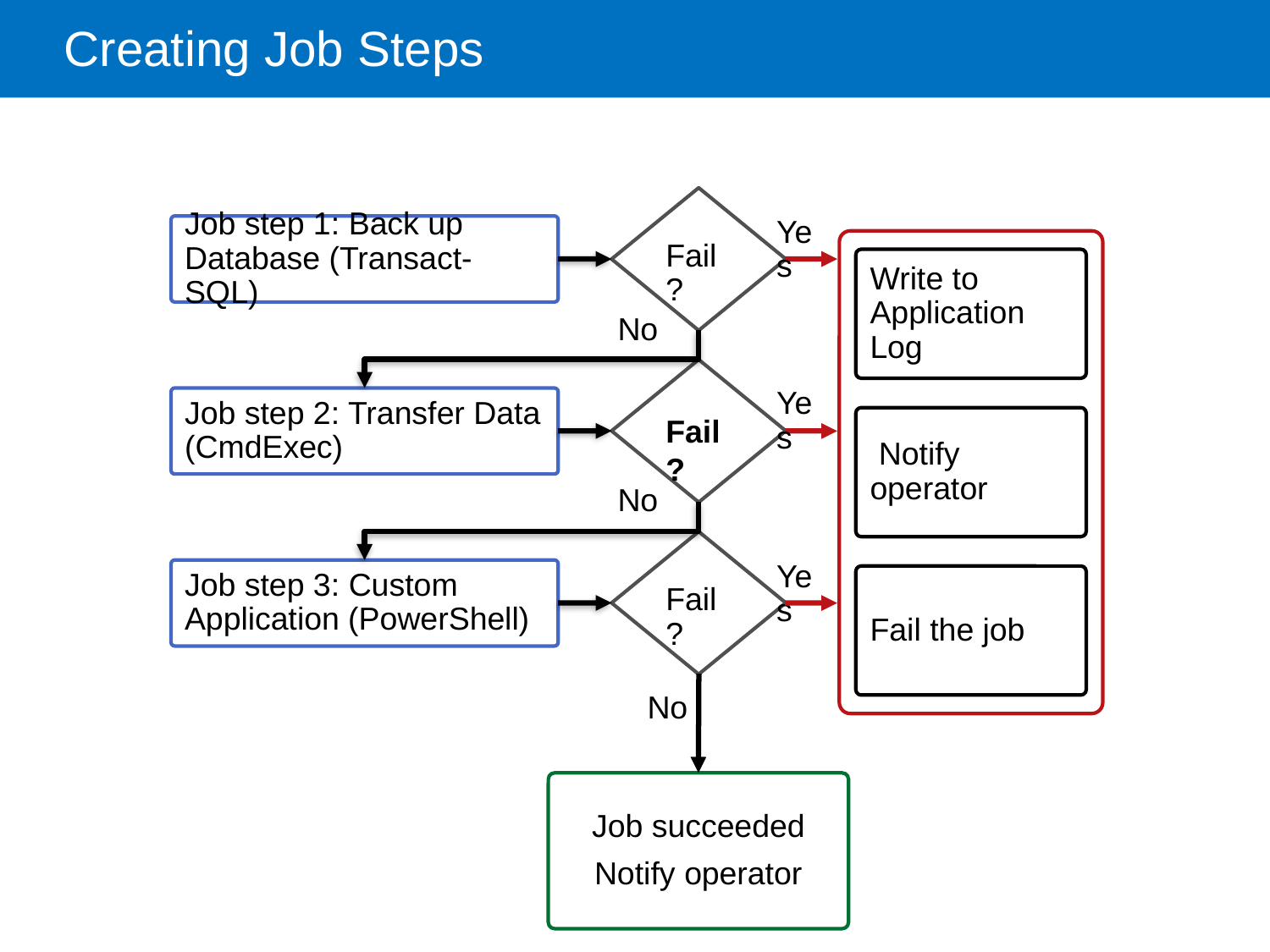

# Creating Job Steps

Yes
Job step 1: Back up Database (Transact-SQL)

Fail?
Write to Application Log

No

Yes
Job step 2: Transfer Data (CmdExec)
Fail?
 Notify operator

No

Yes
Job step 3: Custom Application (PowerShell)
Fail the job
Fail?

No
Job succeeded
Notify operator